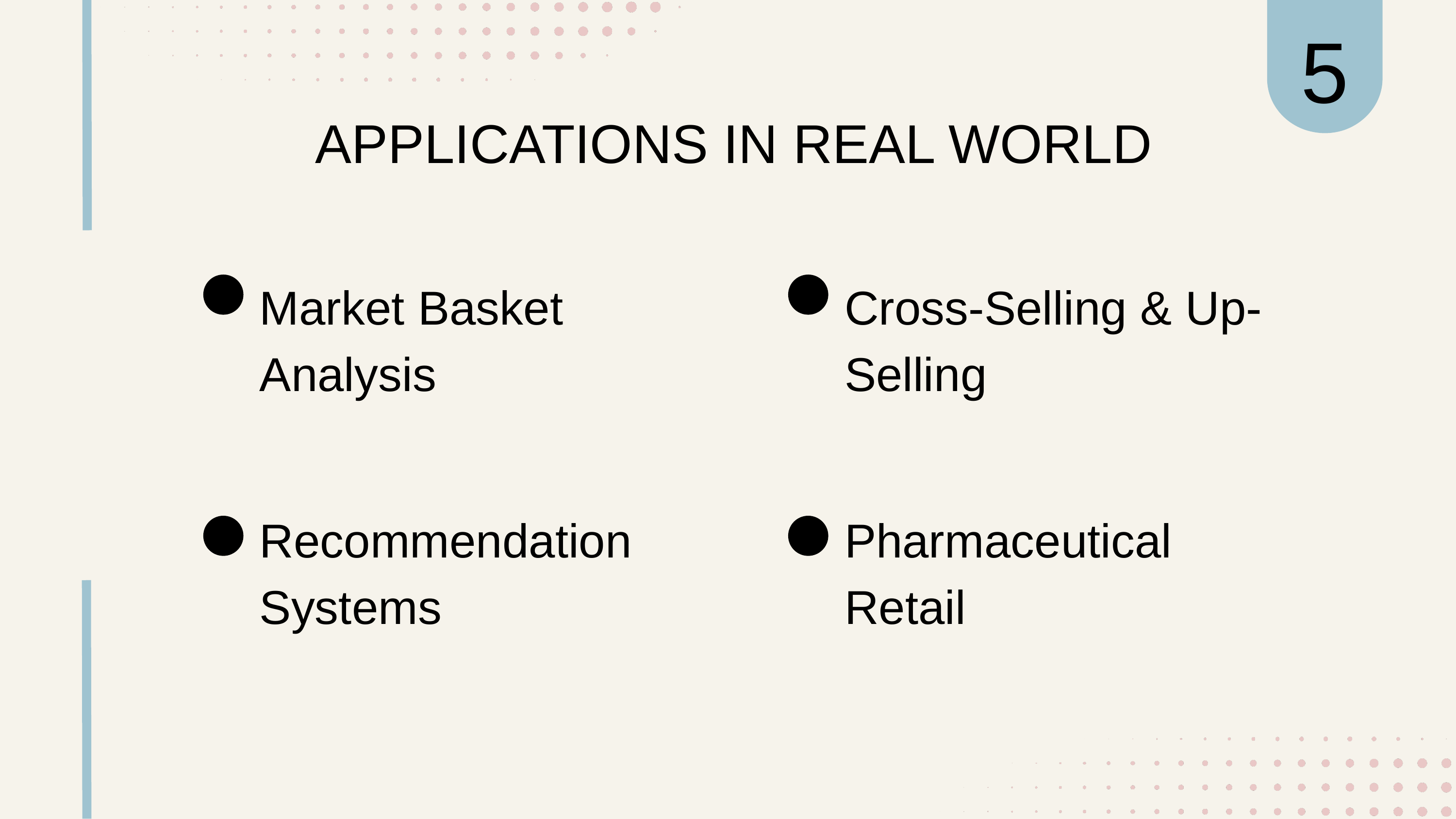

5

APPLICATIONS IN REAL WORLD
Market Basket Analysis
Cross-Selling & Up-Selling

Recommendation Systems
Pharmaceutical Retail